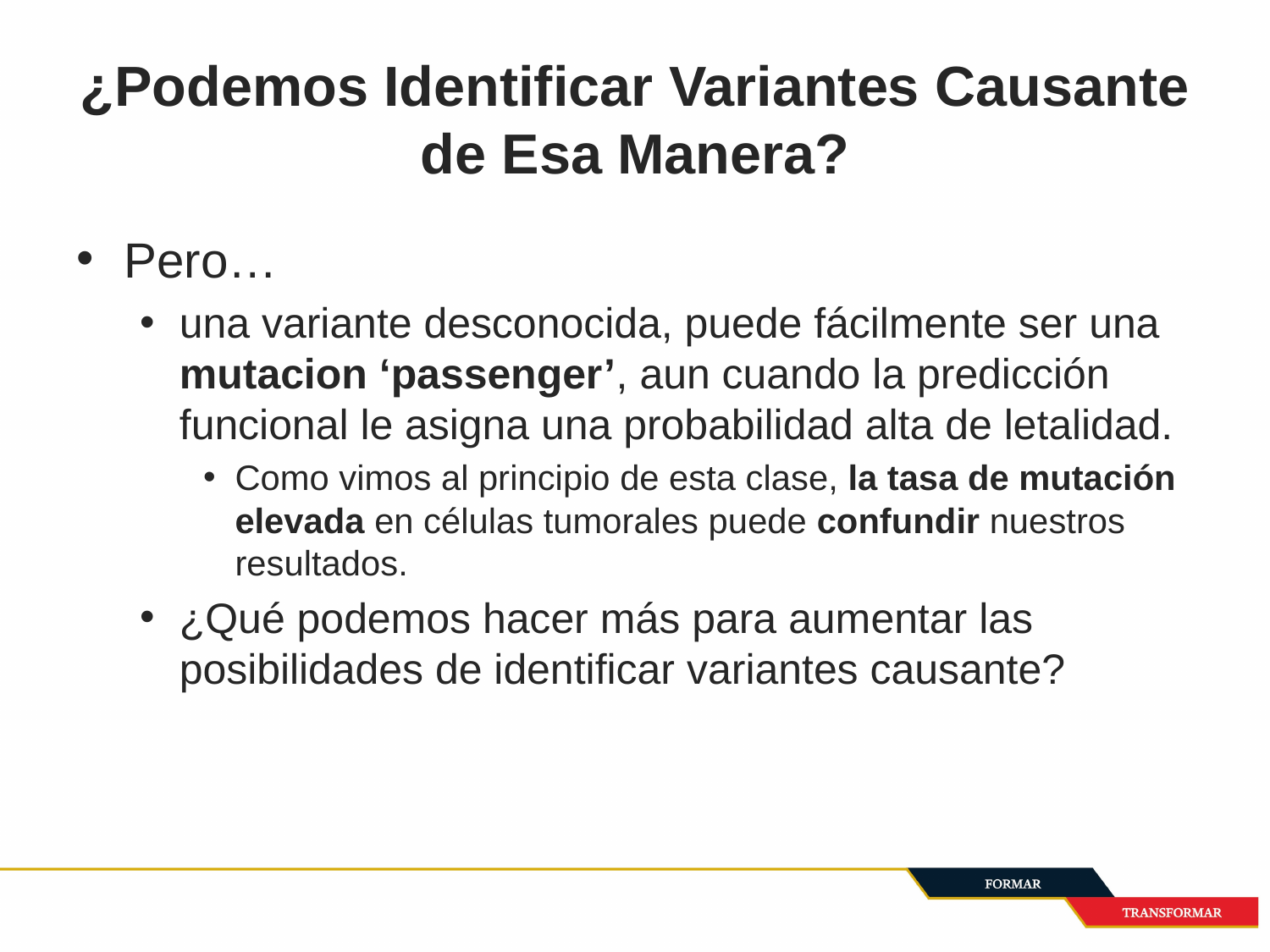

# ¿Podemos Identificar Variantes Causante de Esa Manera?
Pero…
una variante desconocida, puede fácilmente ser una mutacion ‘passenger’, aun cuando la predicción funcional le asigna una probabilidad alta de letalidad.
Como vimos al principio de esta clase, la tasa de mutación elevada en células tumorales puede confundir nuestros resultados.
¿Qué podemos hacer más para aumentar las posibilidades de identificar variantes causante?